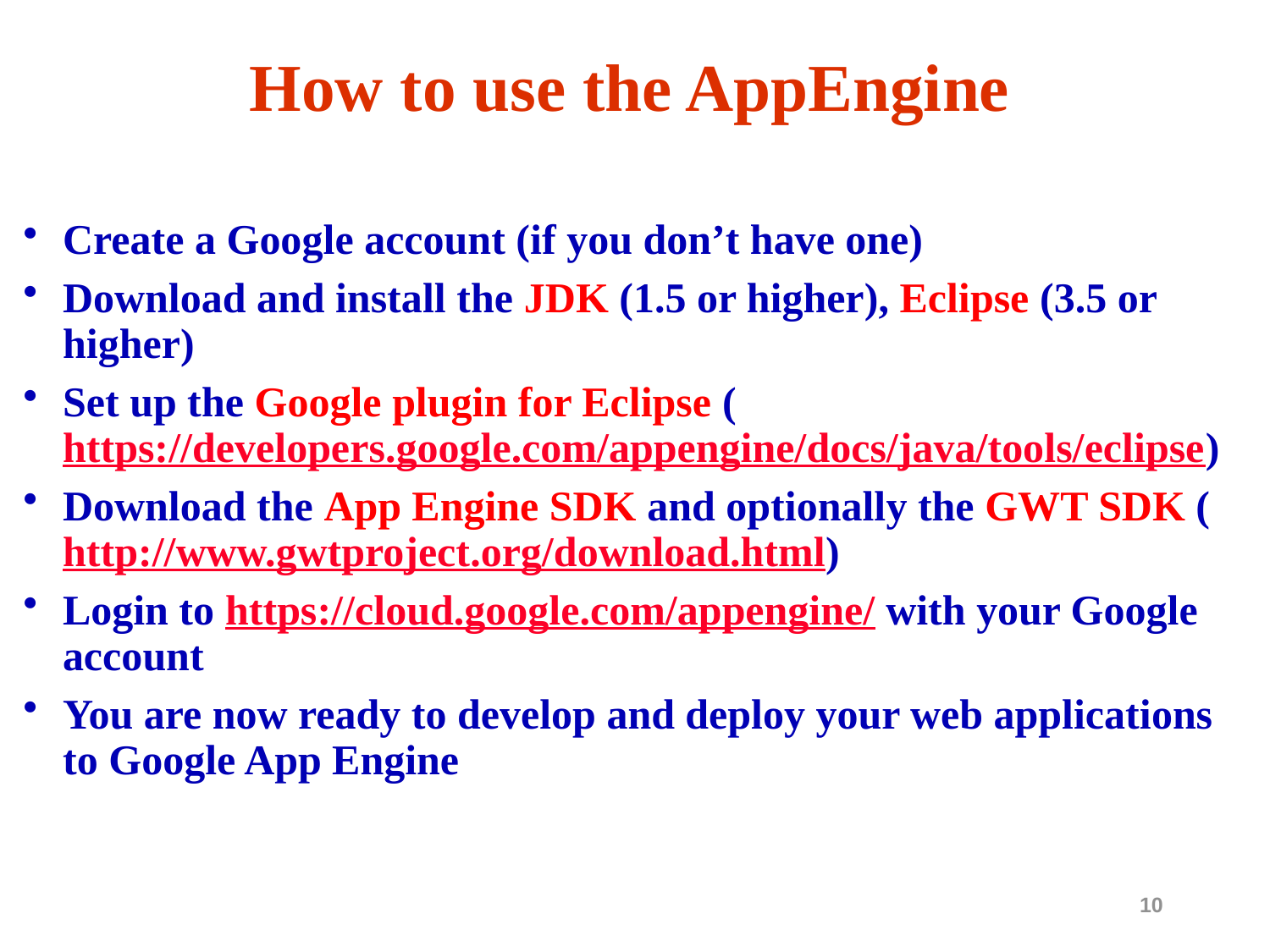

# How to use the AppEngine
Create a Google account (if you don’t have one)
Download and install the JDK (1.5 or higher), Eclipse (3.5 or higher)
Set up the Google plugin for Eclipse (https://developers.google.com/appengine/docs/java/tools/eclipse)
Download the App Engine SDK and optionally the GWT SDK (http://www.gwtproject.org/download.html)
Login to https://cloud.google.com/appengine/ with your Google account
You are now ready to develop and deploy your web applications to Google App Engine